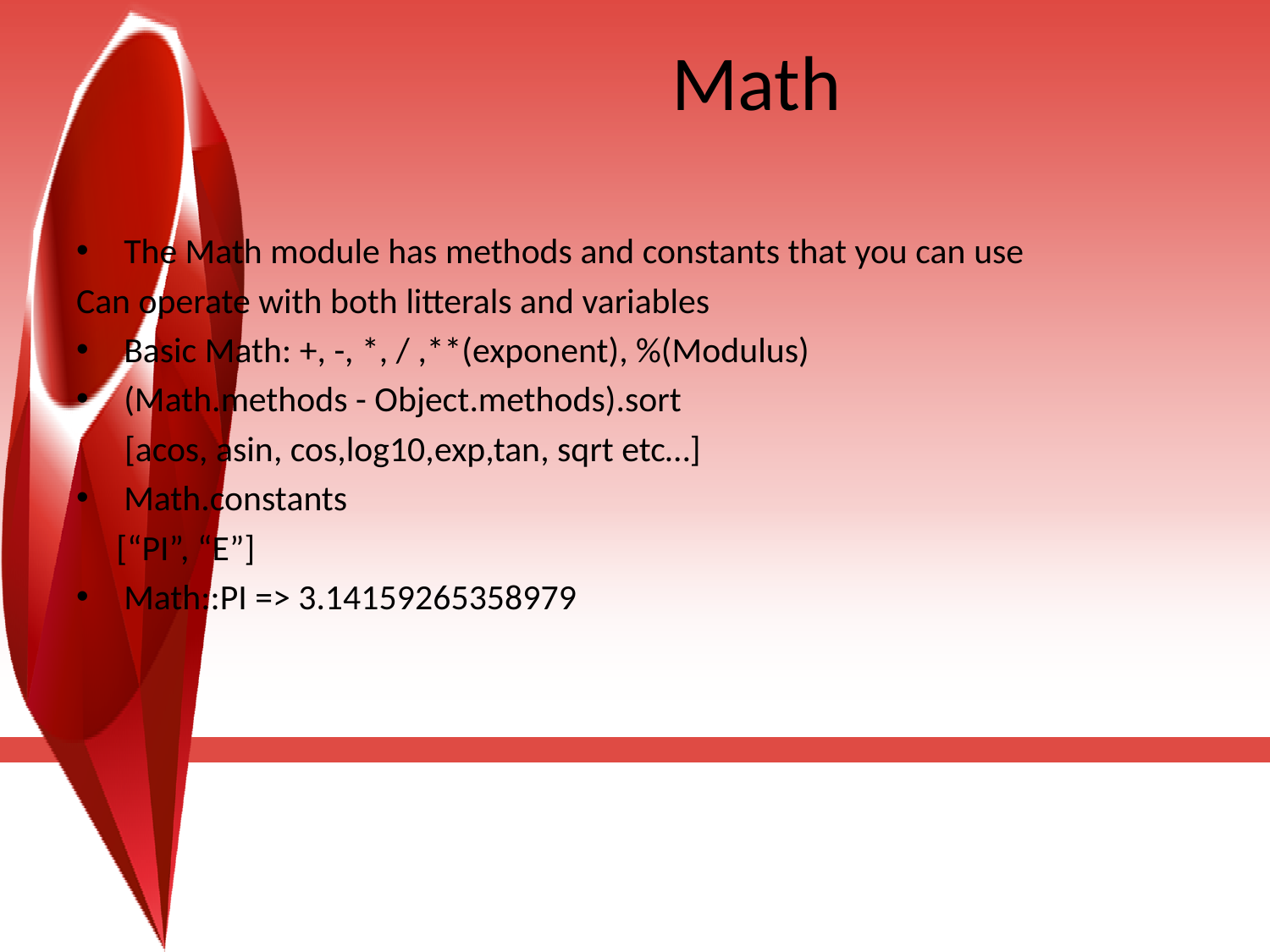

# Math
The Math module has methods and constants that you can use
Can operate with both litterals and variables
Basic Math: +, -, *, / ,**(exponent), %(Modulus)
(Math.methods - Object.methods).sort
      [acos, asin, cos,log10,exp,tan, sqrt etc…]
Math.constants
     [“PI”, “E”]
Math::PI => 3.14159265358979